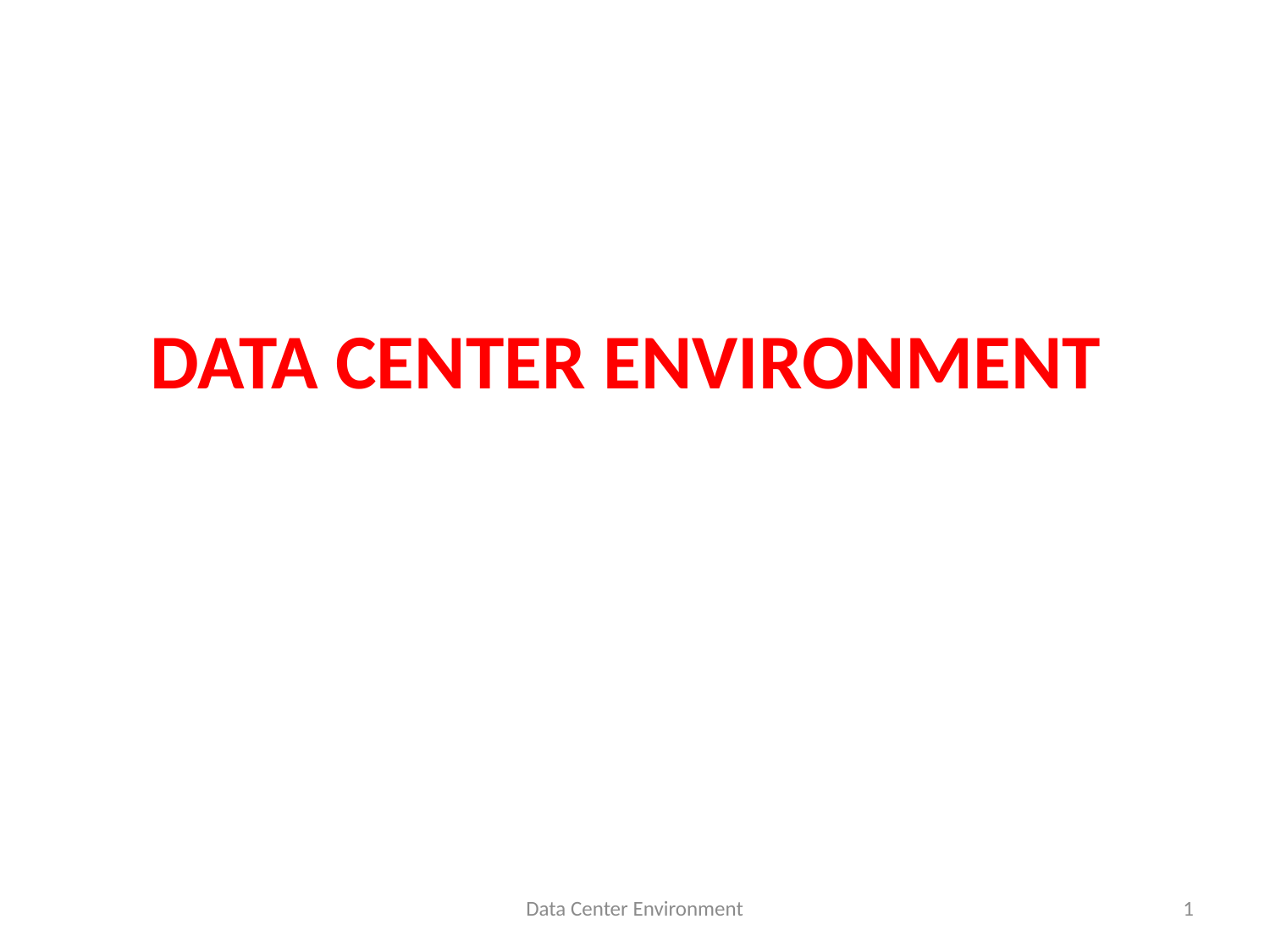

# Data center environment
Data Center Environment
1